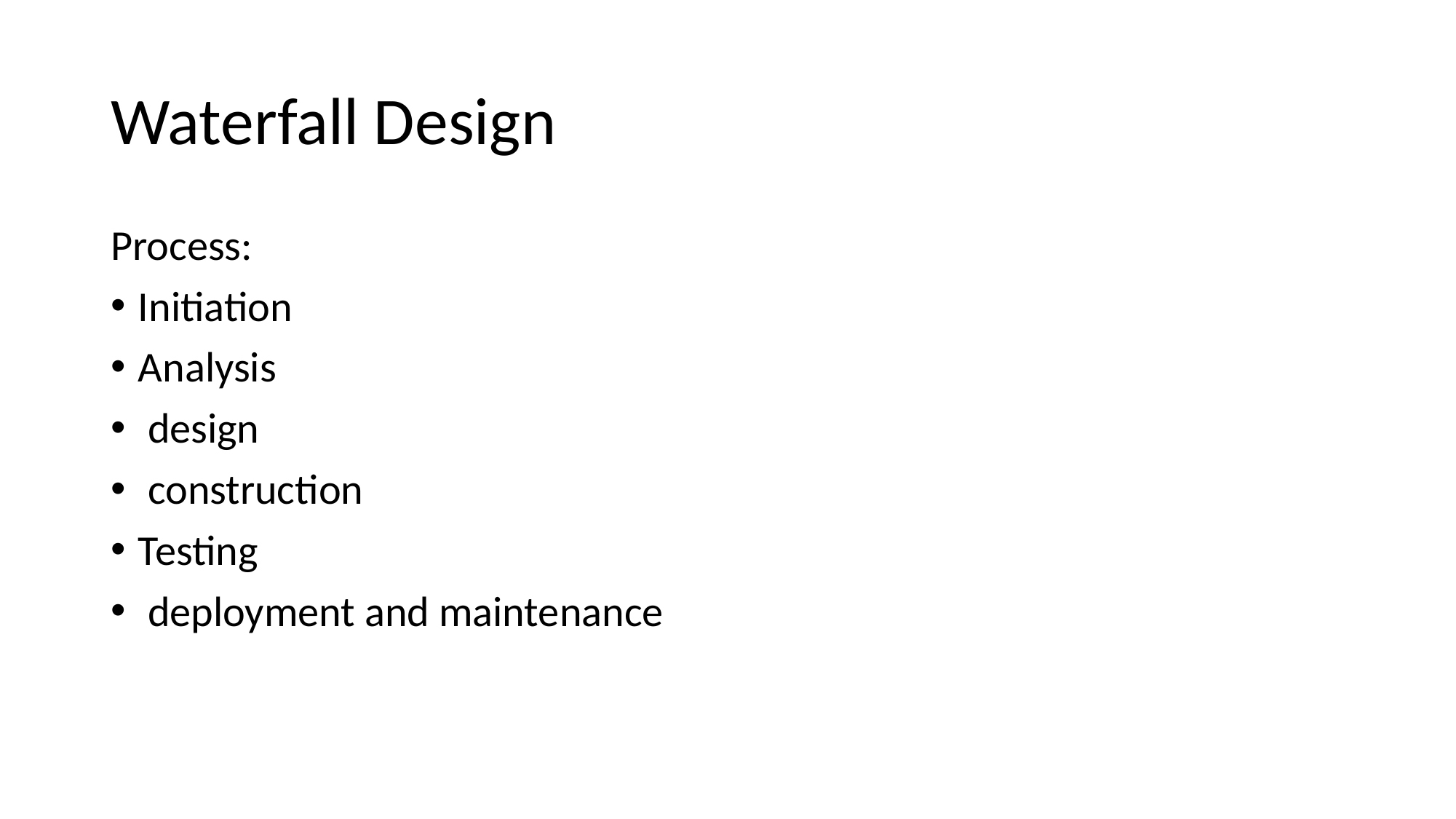

# Waterfall Design
Process:
Initiation
Analysis
 design
 construction
Testing
 deployment and maintenance